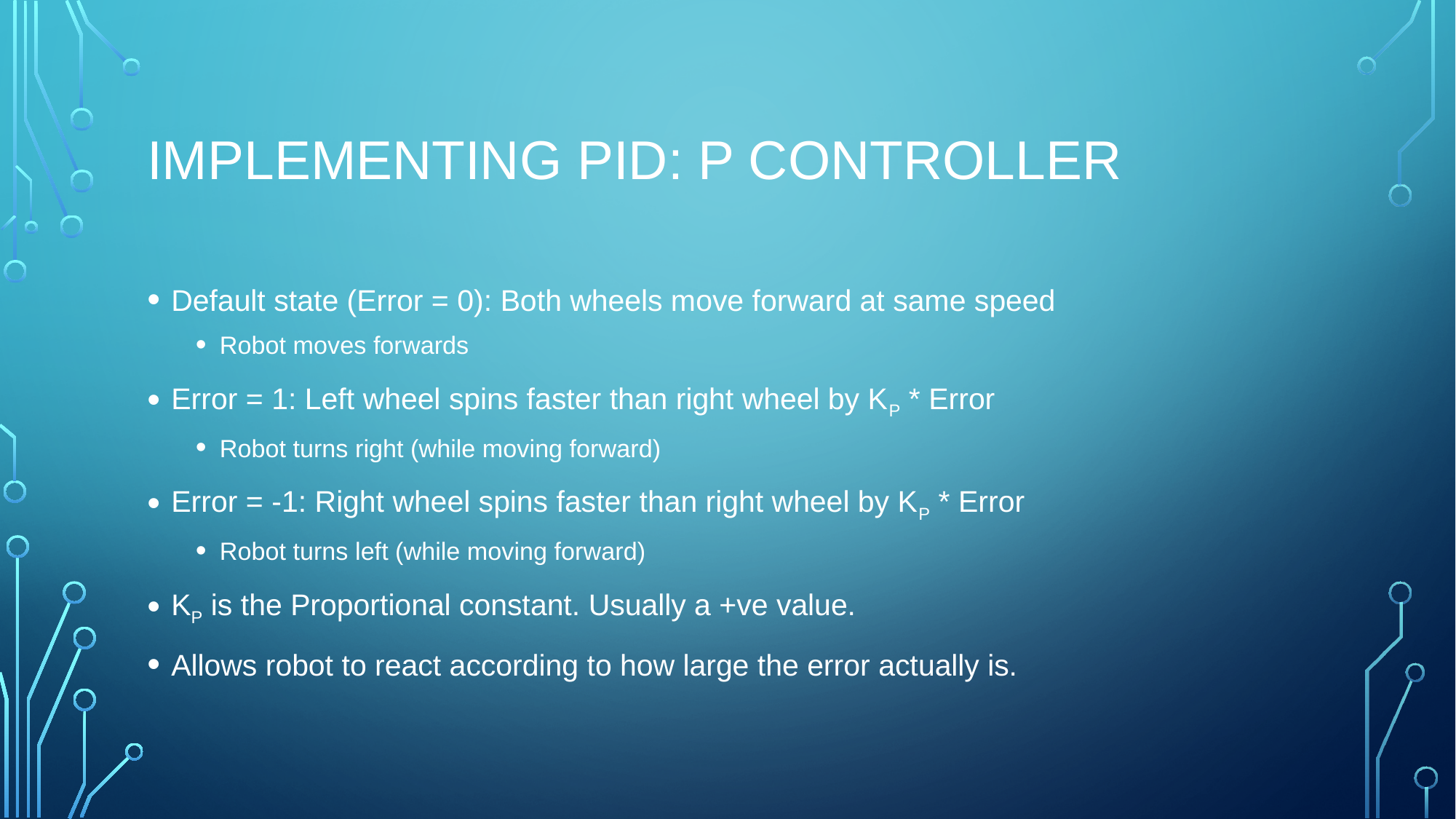

# Implementing PID: P controller
Default state (Error = 0): Both wheels move forward at same speed
Robot moves forwards
Error = 1: Left wheel spins faster than right wheel by KP * Error
Robot turns right (while moving forward)
Error = -1: Right wheel spins faster than right wheel by KP * Error
Robot turns left (while moving forward)
KP is the Proportional constant. Usually a +ve value.
Allows robot to react according to how large the error actually is.